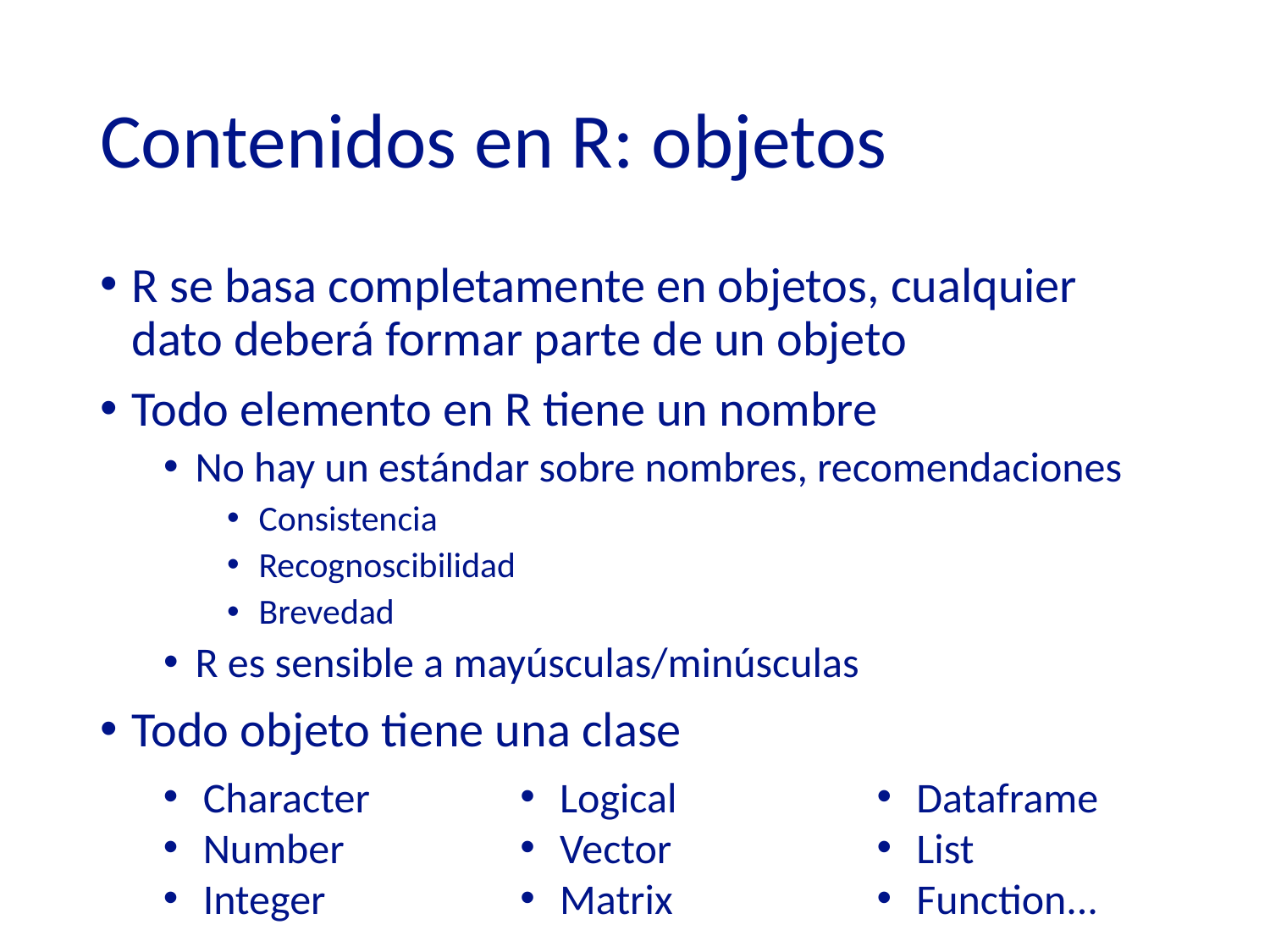

# Contenidos en R: objetos
R se basa completamente en objetos, cualquier dato deberá formar parte de un objeto
Todo elemento en R tiene un nombre
No hay un estándar sobre nombres, recomendaciones
Consistencia
Recognoscibilidad
Brevedad
R es sensible a mayúsculas/minúsculas
Todo objeto tiene una clase
Character
Number
Integer
Logical
Vector
Matrix
Dataframe
List
Function...